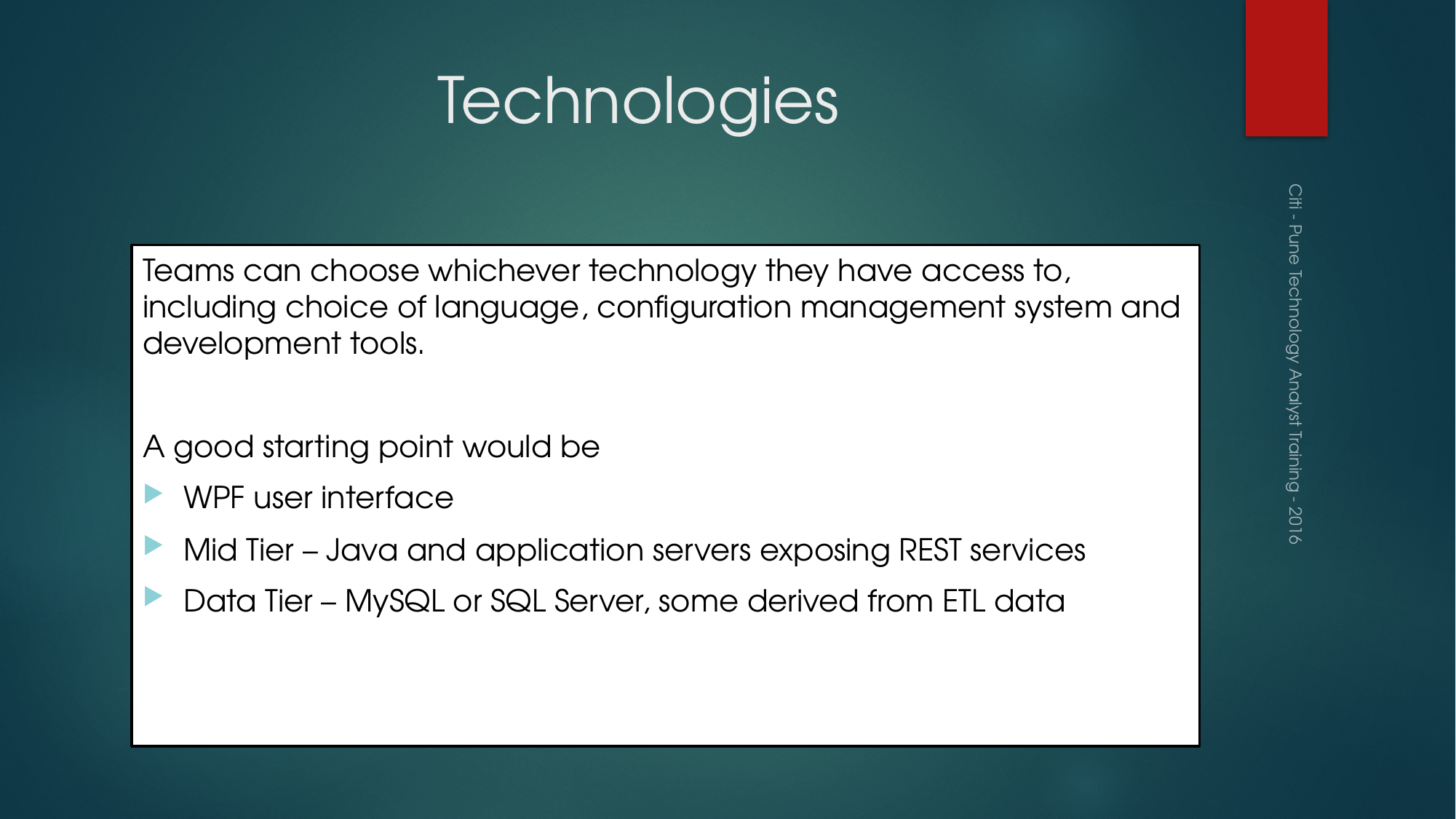

# Technologies
Teams can choose whichever technology they have access to, including choice of language, configuration management system and development tools.

A good starting point would be
WPF user interface
Mid Tier – Java and application servers exposing REST services
Data Tier – MySQL or SQL Server, some derived from ETL data

Citi - Pune Technology Analyst Training - 2016